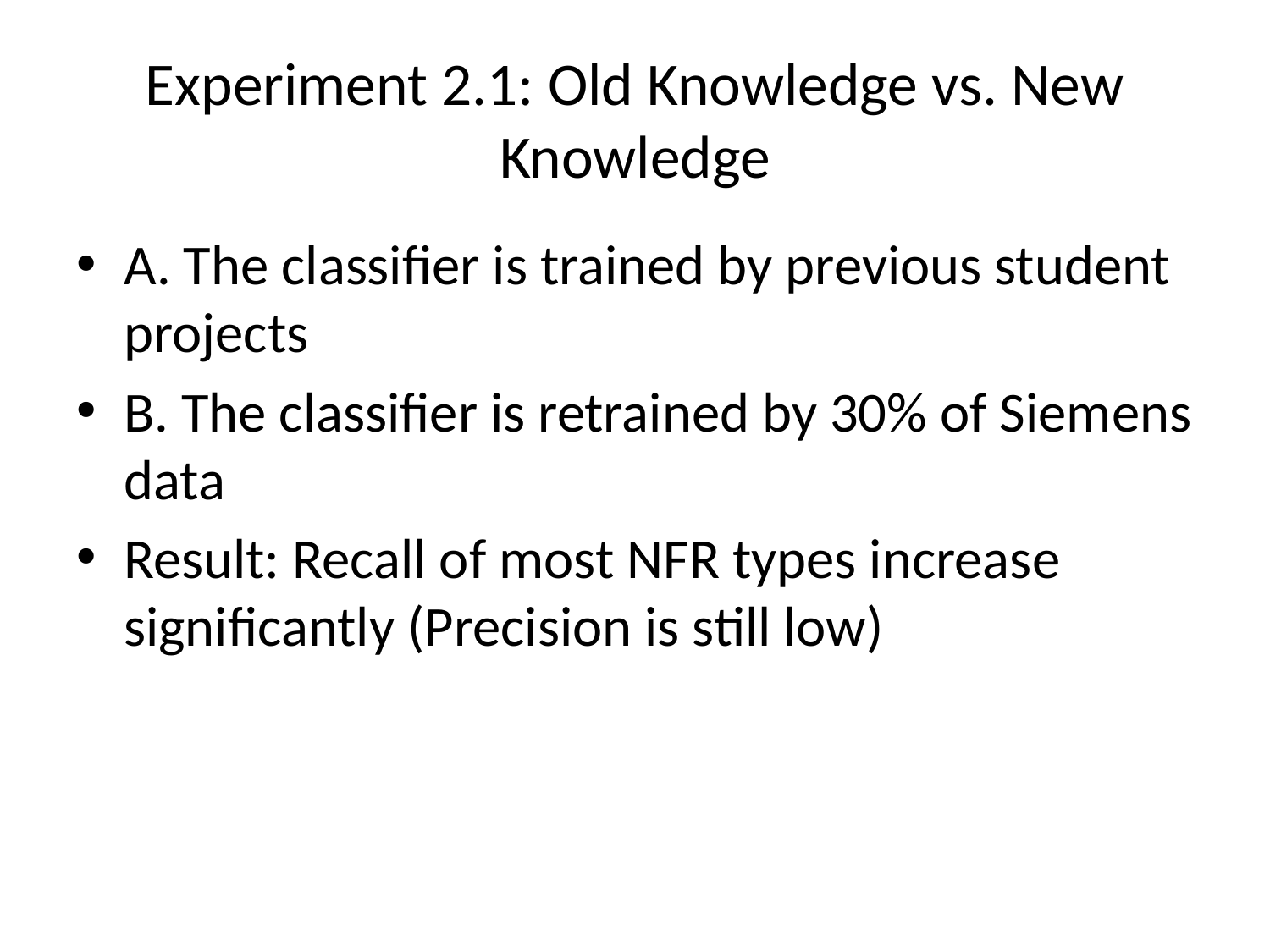

# Experiment 2.1: Old Knowledge vs. New Knowledge
A. The classifier is trained by previous student projects
B. The classifier is retrained by 30% of Siemens data
Result: Recall of most NFR types increase significantly (Precision is still low)